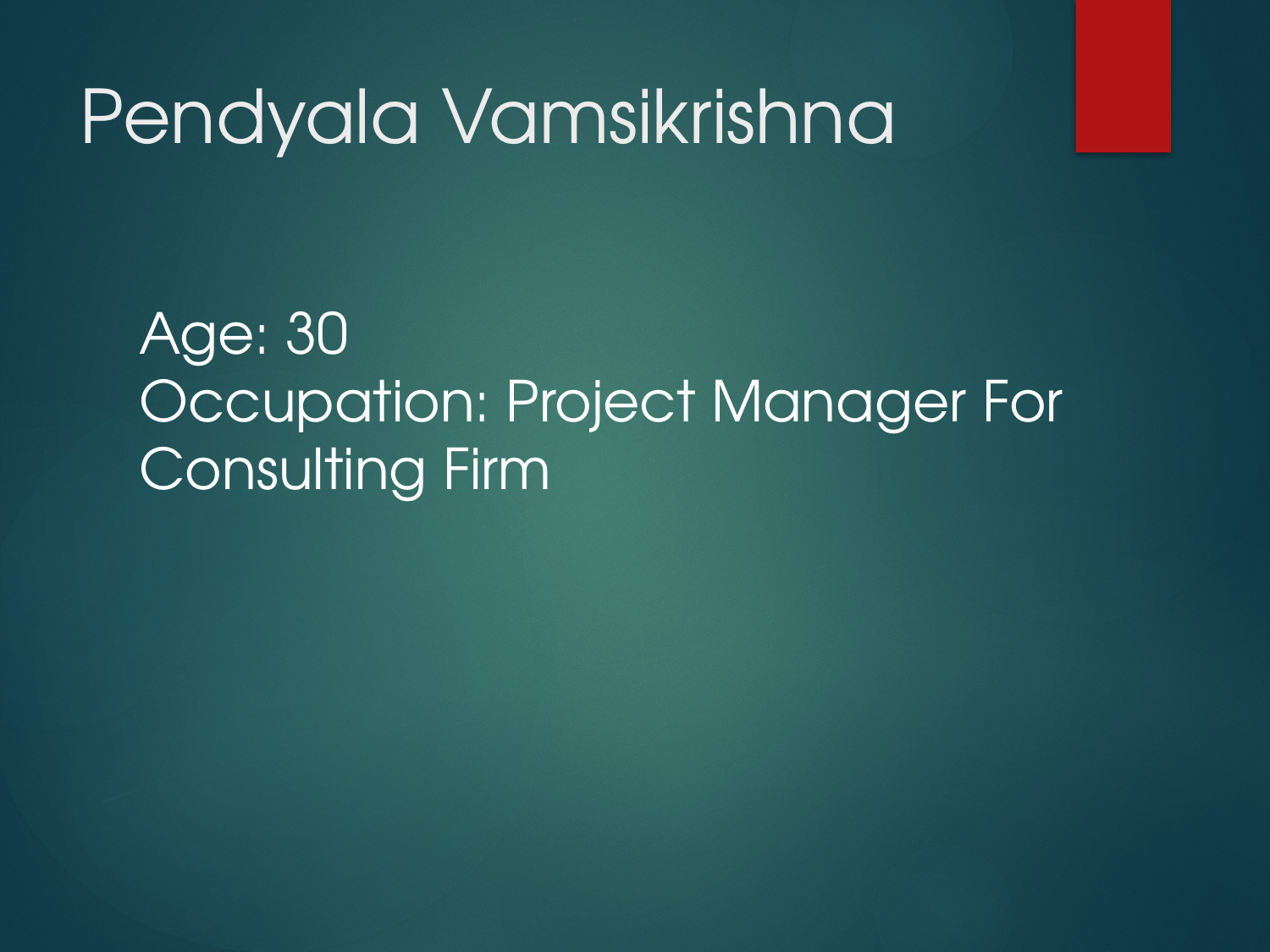

# Pendyala Vamsikrishna

Age: 30
Occupation: Project Manager For Consulting Firm